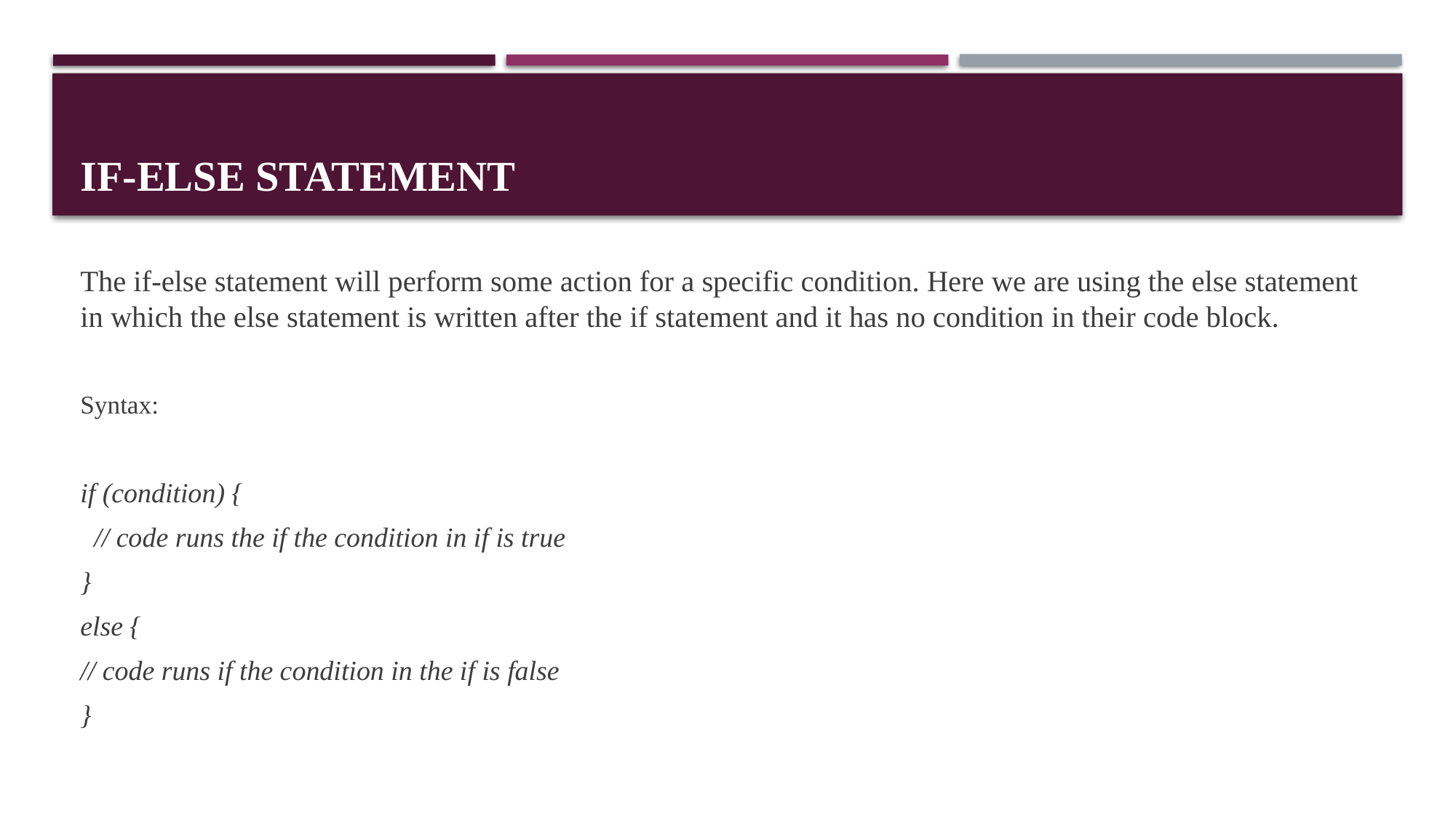

# if-else Statement
The if-else statement will perform some action for a specific condition. Here we are using the else statement in which the else statement is written after the if statement and it has no condition in their code block.

Syntax:

if (condition) {
  // code runs the if the condition in if is true
}
else {
// code runs if the condition in the if is false
}